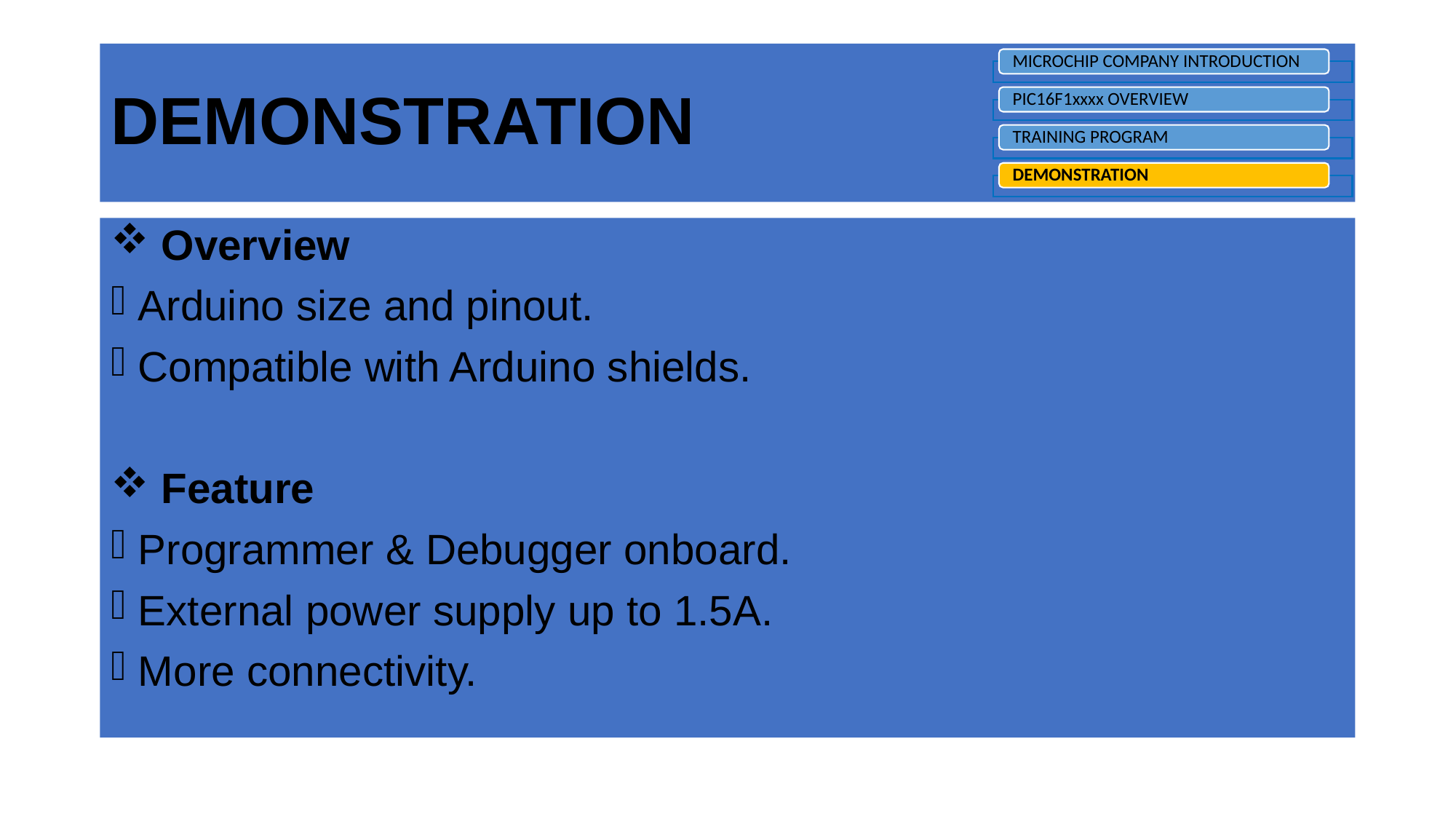

# DEMONSTRATION
MICROCHIP COMPANY INTRODUCTION

PIC16F1xxxx OVERVIEW

TRAINING PROGRAM

DEMONSTRATION

 Overview
Arduino size and pinout.
Compatible with Arduino shields.

 Feature
Programmer & Debugger onboard.
External power supply up to 1.5A.
More connectivity.